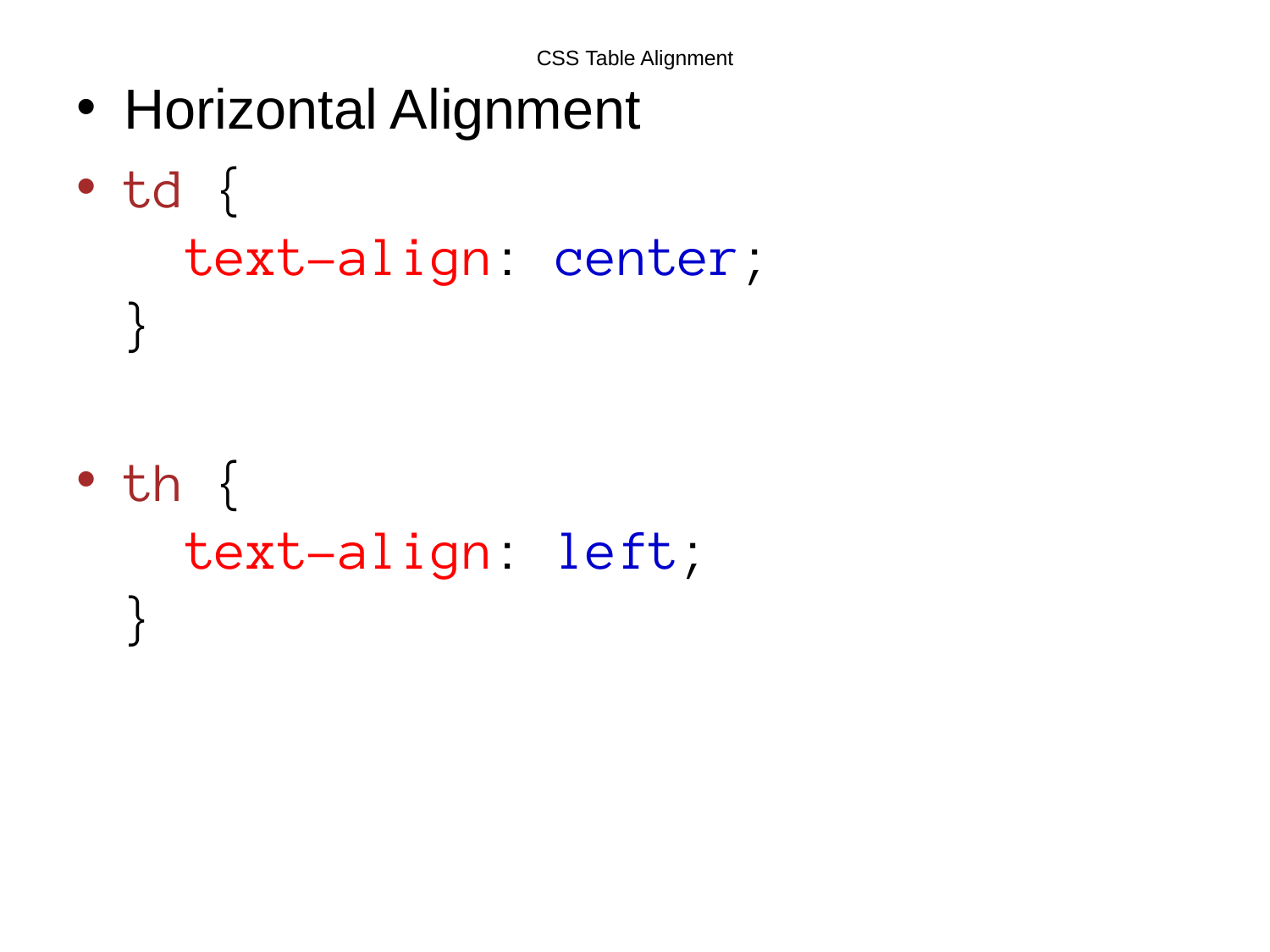

# CSS Table Alignment
Horizontal Alignment
td {
  text-align: center;
}

th {
  text-align: left;
}